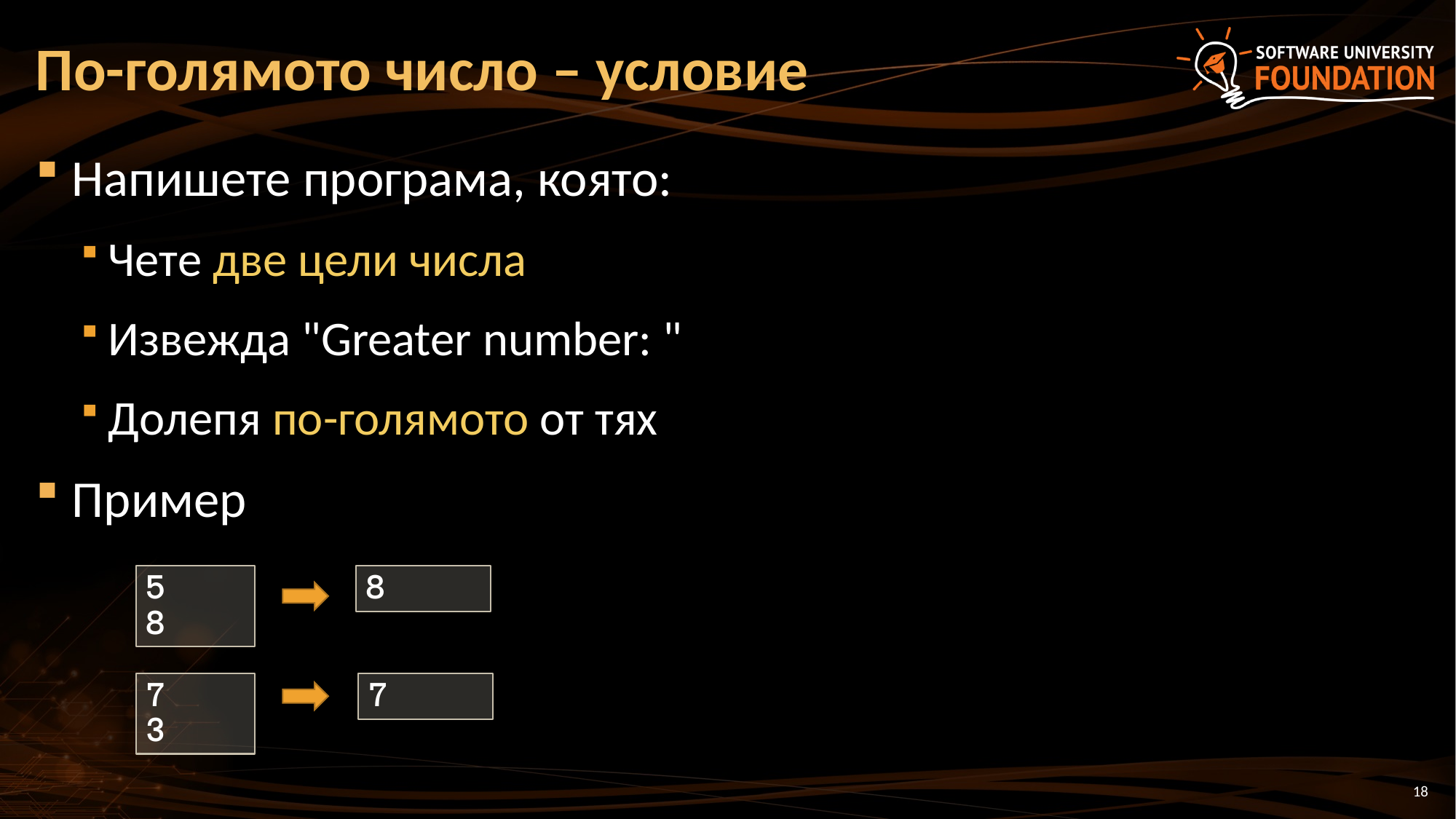

# По-голямото число – условие
Напишете програма, която:
Чете две цели числа
Извежда "Greater number: "
Долепя по-голямото от тях
Пример
5
8
8

7
3
7

18